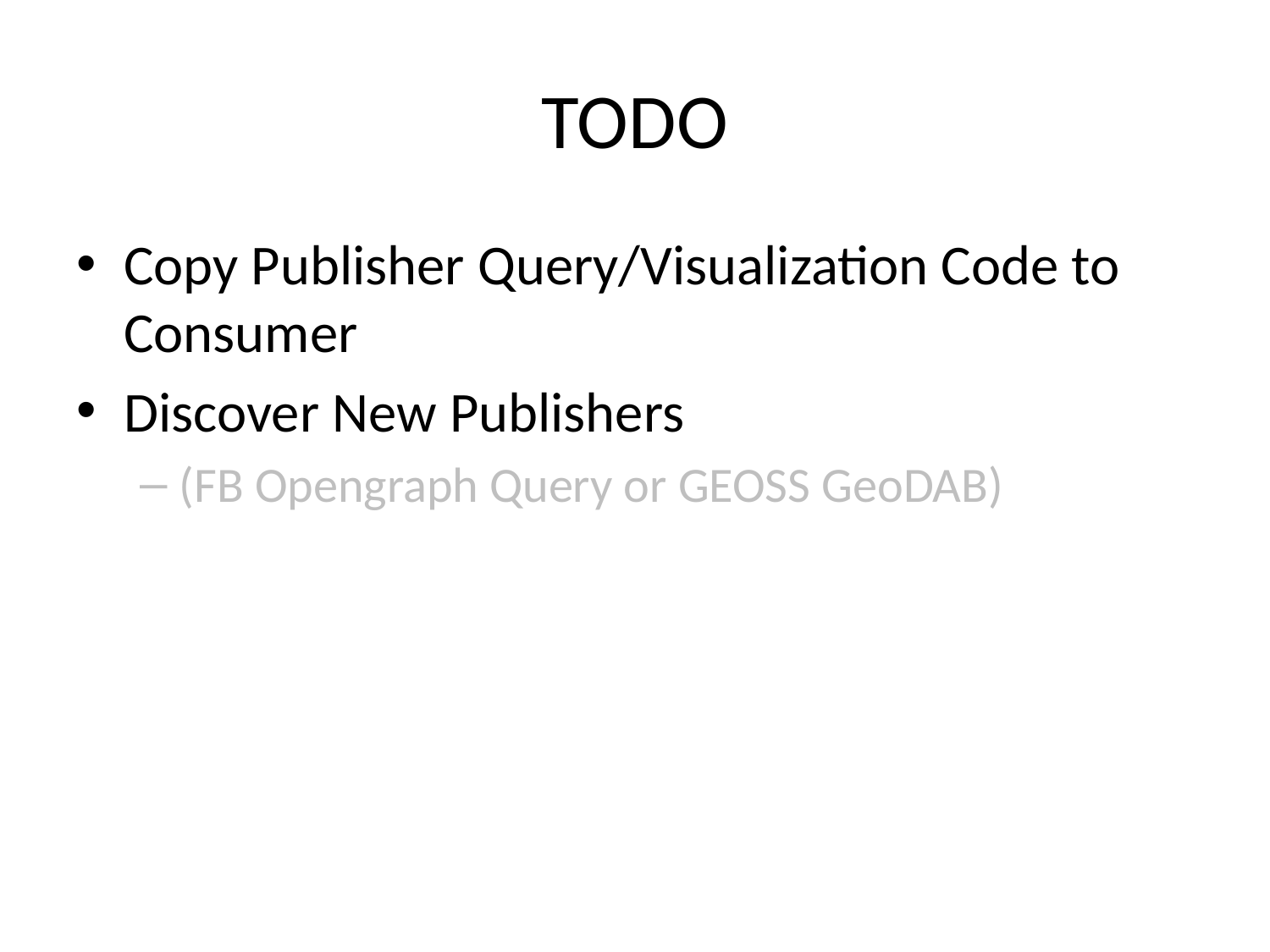

# TODO
Copy Publisher Query/Visualization Code to Consumer
Discover New Publishers
(FB Opengraph Query or GEOSS GeoDAB)